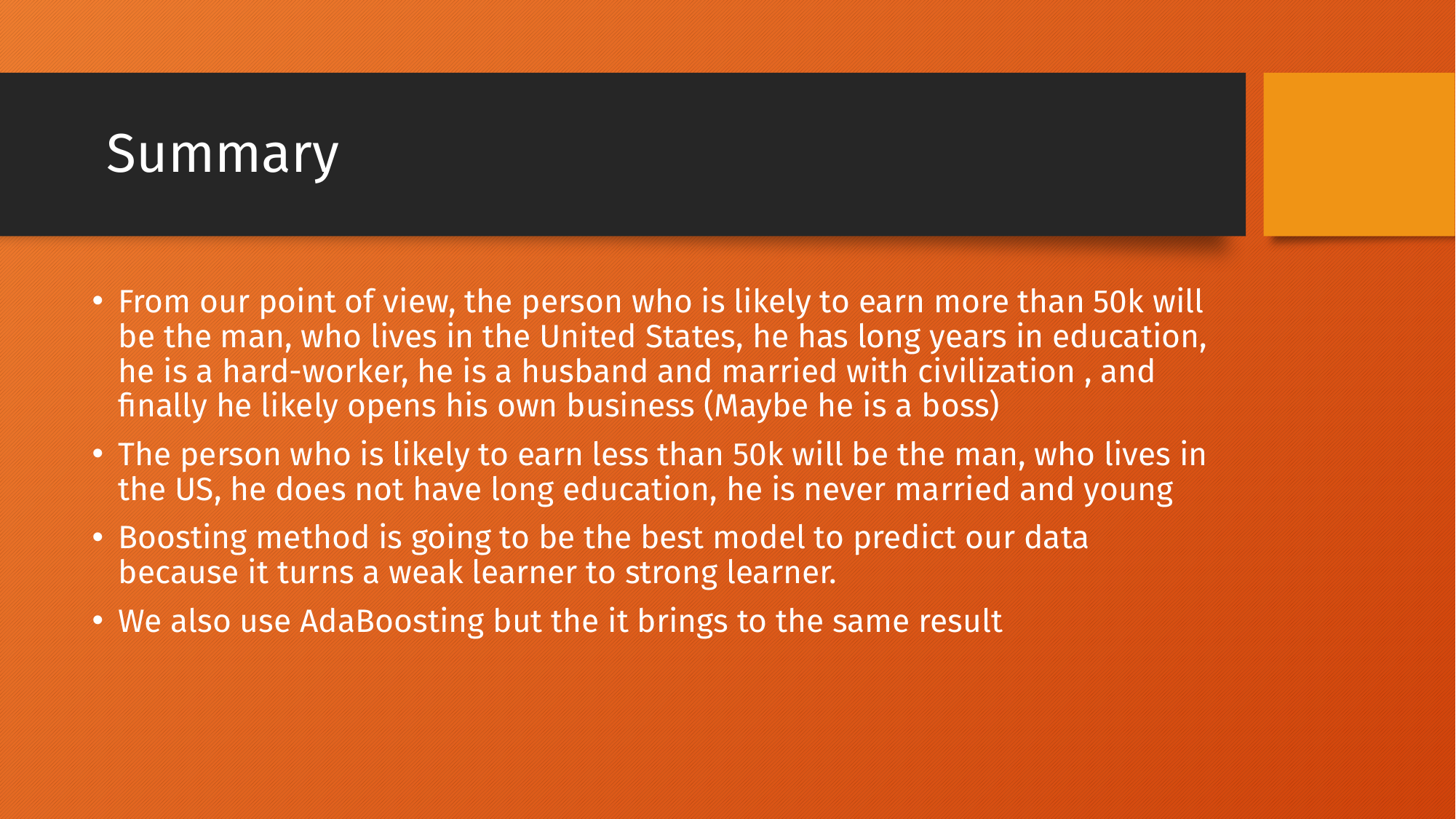

# Summary
From our point of view, the person who is likely to earn more than 50k will be the man, who lives in the United States, he has long years in education, he is a hard-worker, he is a husband and married with civilization , and finally he likely opens his own business (Maybe he is a boss)
The person who is likely to earn less than 50k will be the man, who lives in the US, he does not have long education, he is never married and young
Boosting method is going to be the best model to predict our data because it turns a weak learner to strong learner.
We also use AdaBoosting but the it brings to the same result